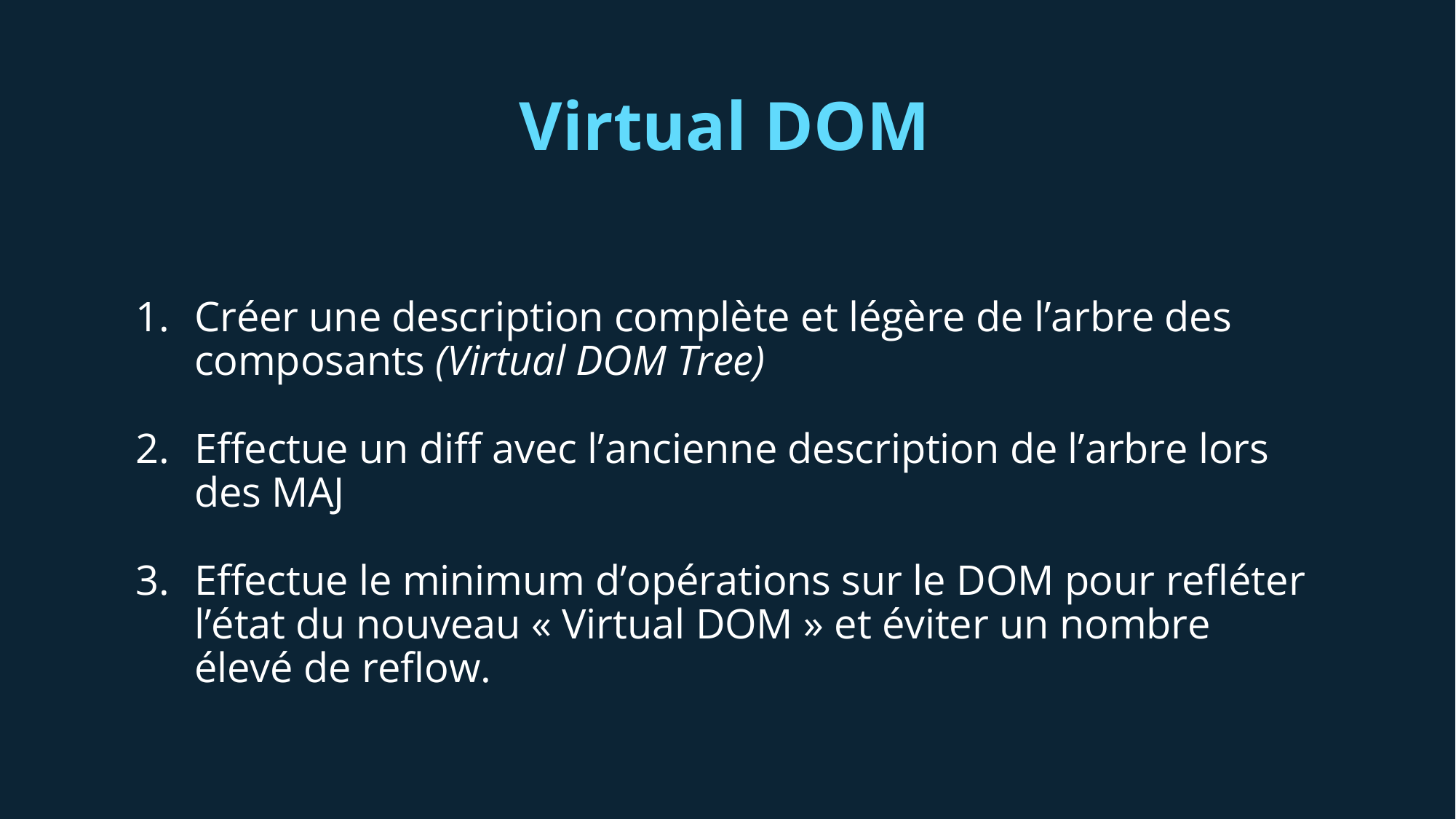

# Virtual DOM
Créer une description complète et légère de l’arbre des composants (Virtual DOM Tree)

Effectue un diff avec l’ancienne description de l’arbre lors des MAJ

Effectue le minimum d’opérations sur le DOM pour refléter l’état du nouveau « Virtual DOM » et éviter un nombre élevé de reflow.